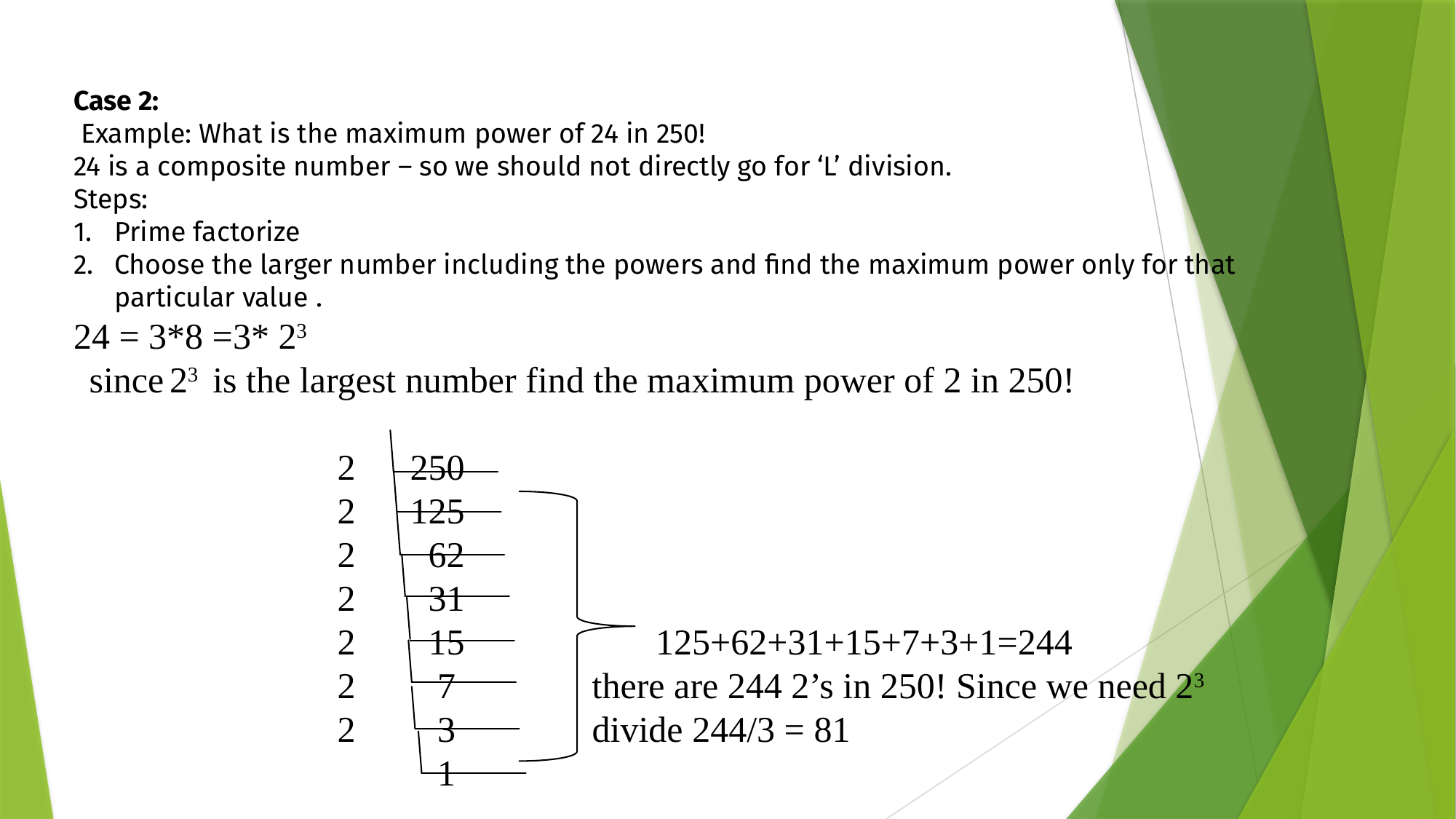

Case 2:
 Example: What is the maximum power of 24 in 250!
24 is a composite number – so we should not directly go for ‘L’ division.
Steps:
Prime factorize
Choose the larger number including the powers and find the maximum power only for that particular value .
24 = 3*8 =3* 23
   since 23  is the largest number find the maximum power of 2 in 250!

                             2      250
                             2      125
                             2        62
                             2        31
                             2        15                     125+62+31+15+7+3+1=244
                             2         7               there are 244 2’s in 250! Since we need 23
                             2         3               divide 244/3 = 81
                                        1